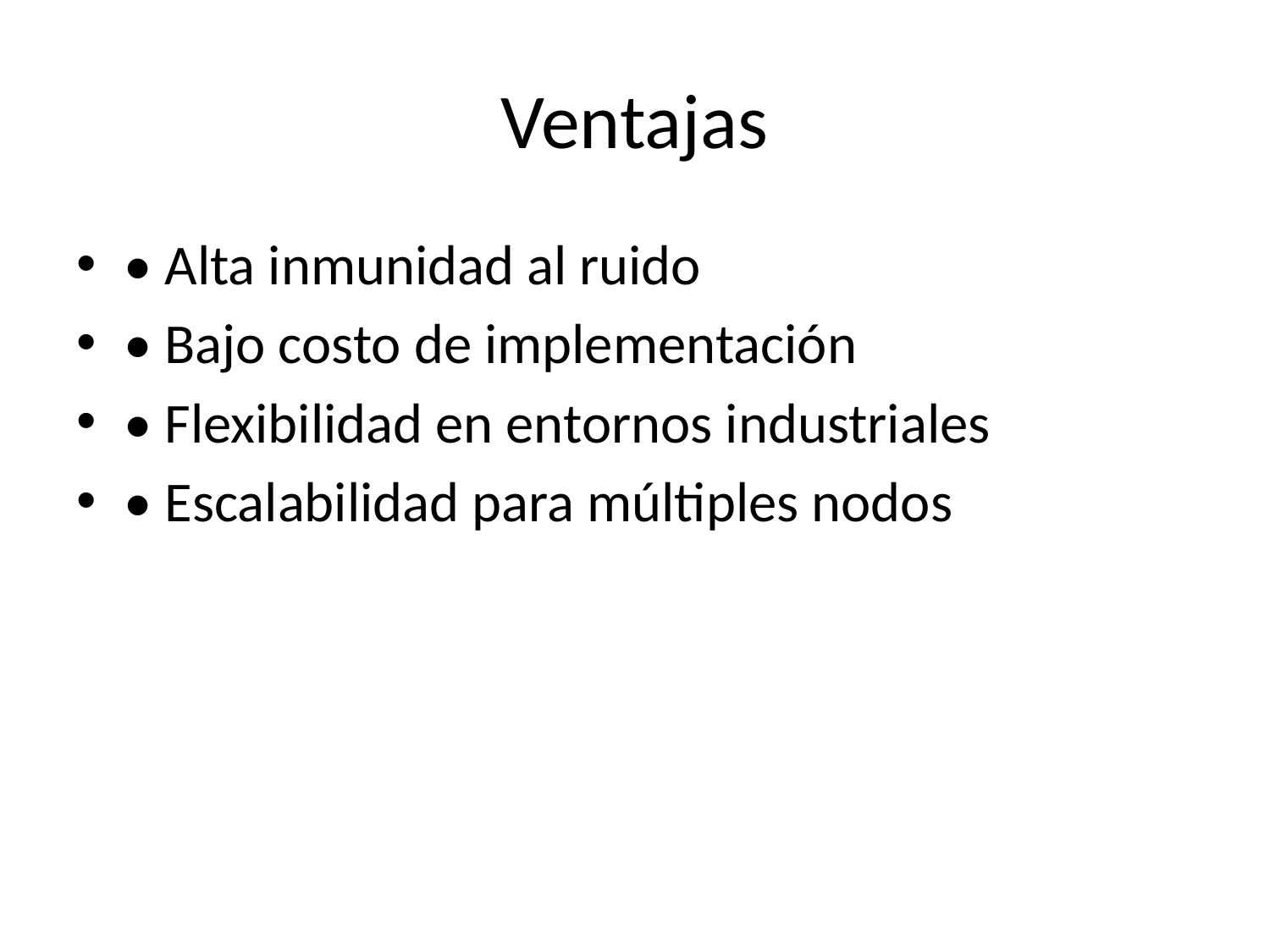

# Ventajas
• Alta inmunidad al ruido
• Bajo costo de implementación
• Flexibilidad en entornos industriales
• Escalabilidad para múltiples nodos